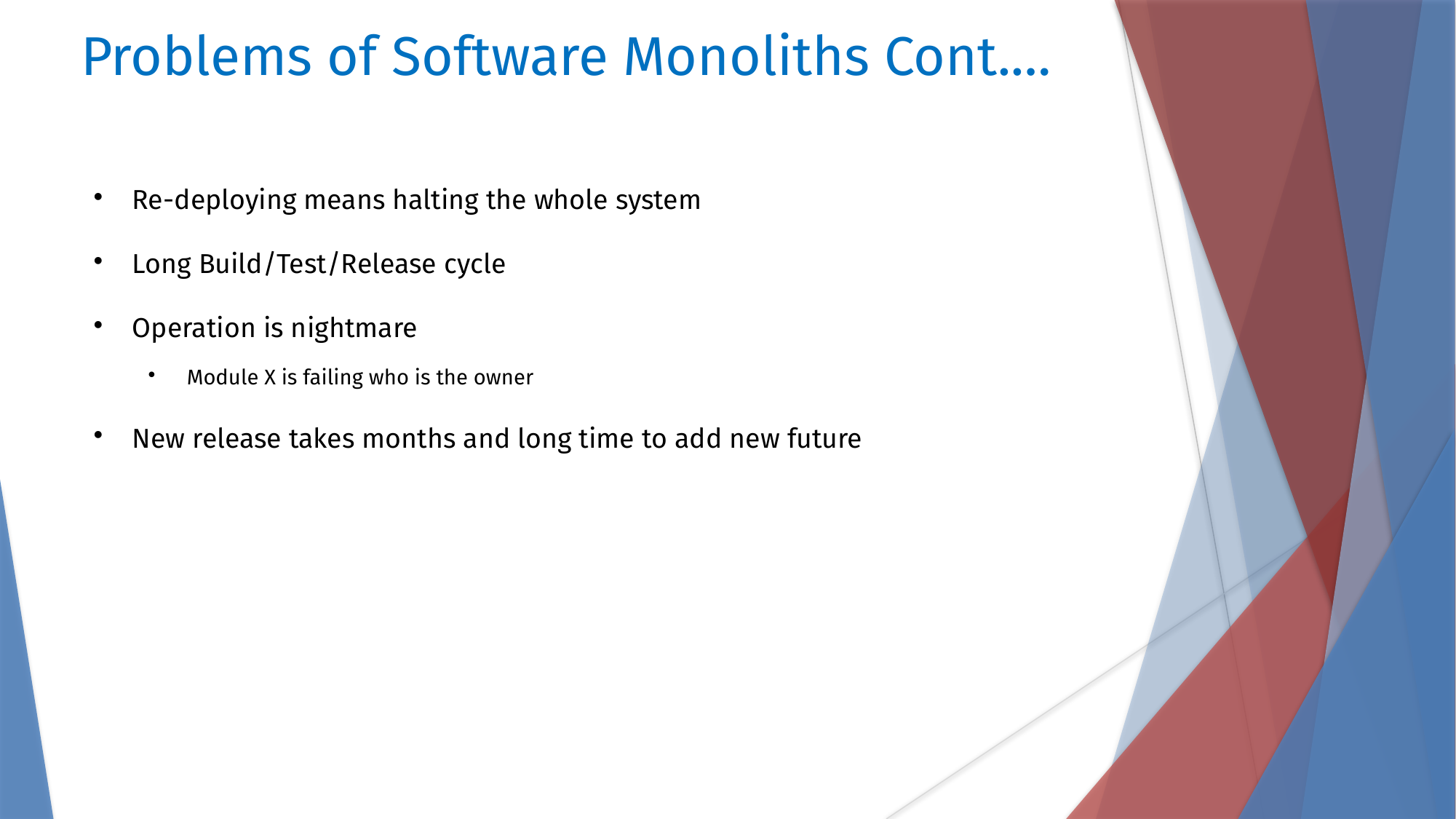

Problems of Software Monoliths Cont.…
# Re-deploying means halting the whole system
Long Build/Test/Release cycle
Operation is nightmare
Module X is failing who is the owner
New release takes months and long time to add new future